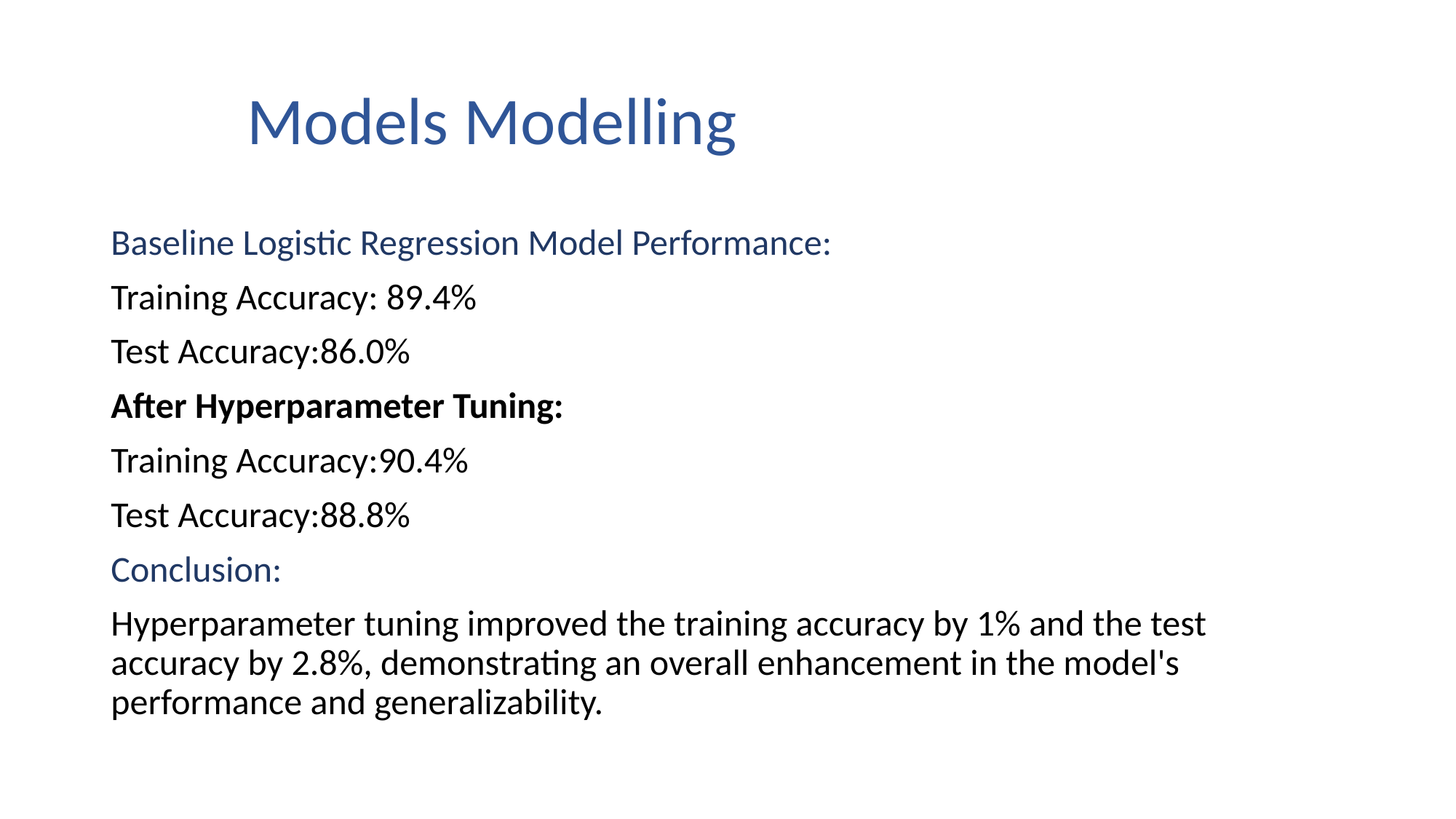

# Models Modelling
Baseline Logistic Regression Model Performance:
Training Accuracy: 89.4%
Test Accuracy:86.0%
After Hyperparameter Tuning:
Training Accuracy:90.4%
Test Accuracy:88.8%
Conclusion:
Hyperparameter tuning improved the training accuracy by 1% and the test accuracy by 2.8%, demonstrating an overall enhancement in the model's performance and generalizability.